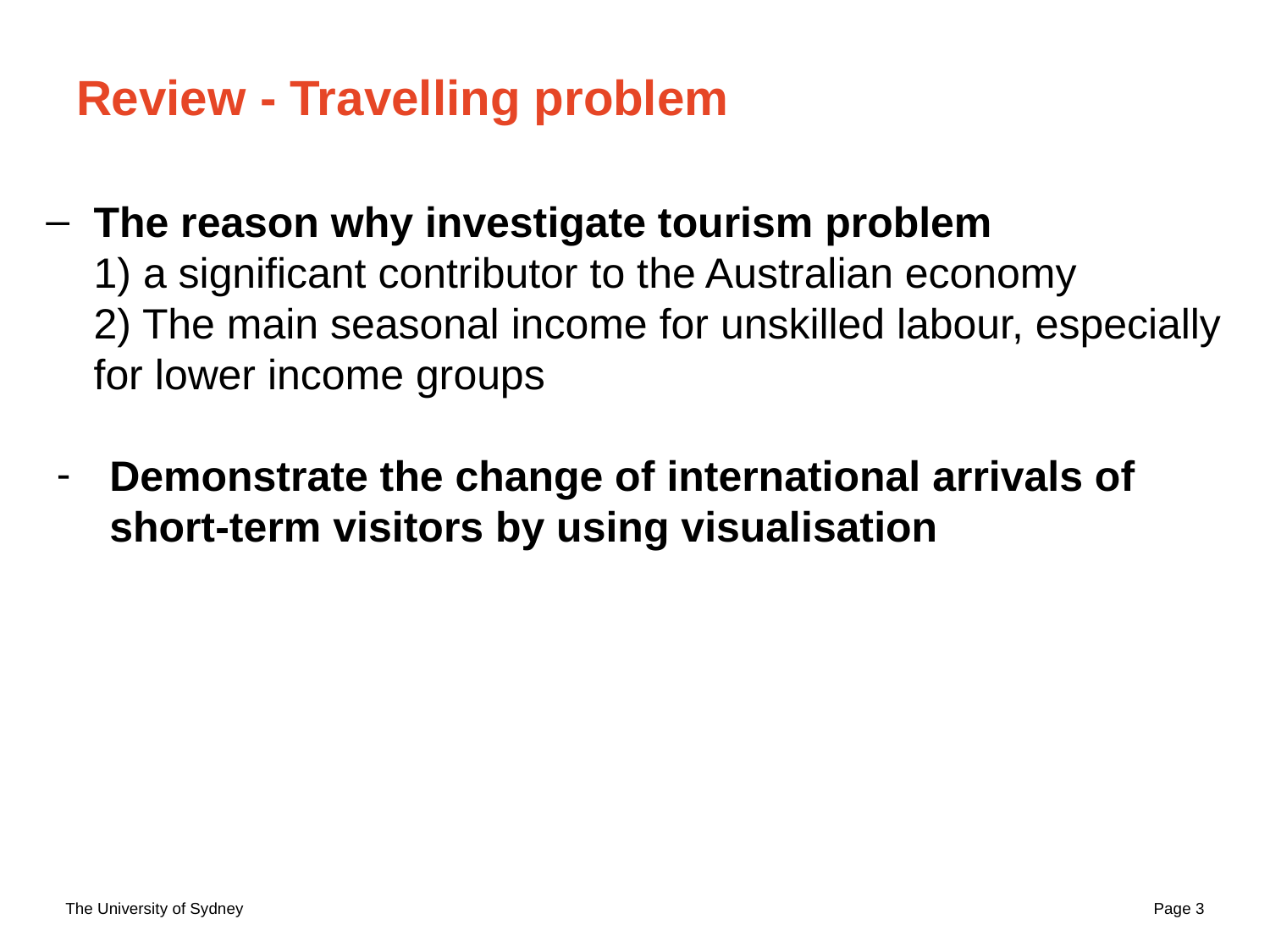

# Review - Travelling problem

The reason why investigate tourism problem
1) a significant contributor to the Australian economy
2) The main seasonal income for unskilled labour, especially for lower income groups

Demonstrate the change of international arrivals of short-term visitors by using visualisation